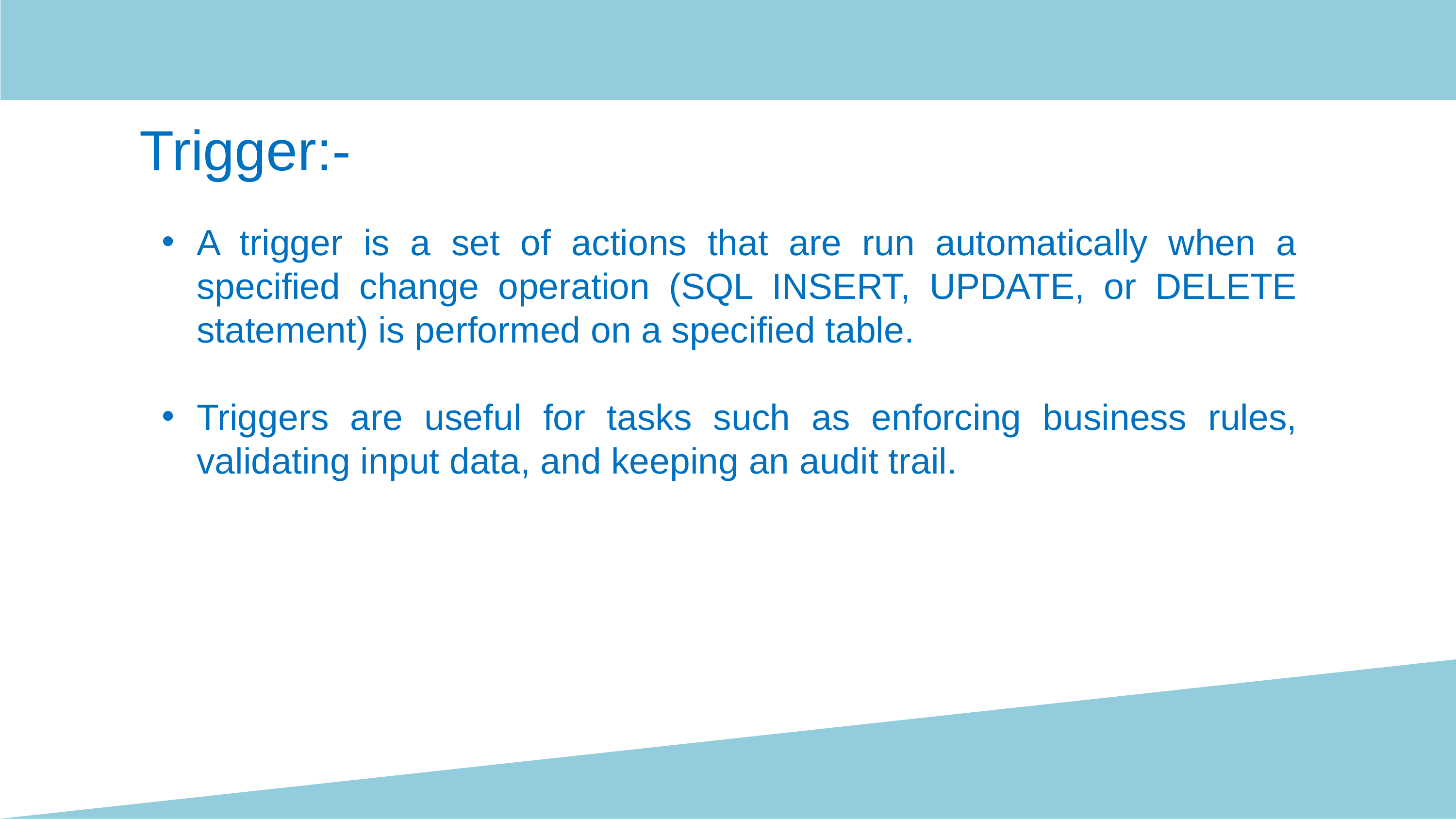

Trigger:-
A trigger is a set of actions that are run automatically when a specified change operation (SQL INSERT, UPDATE, or DELETE statement) is performed on a specified table.

Triggers are useful for tasks such as enforcing business rules, validating input data, and keeping an audit trail.